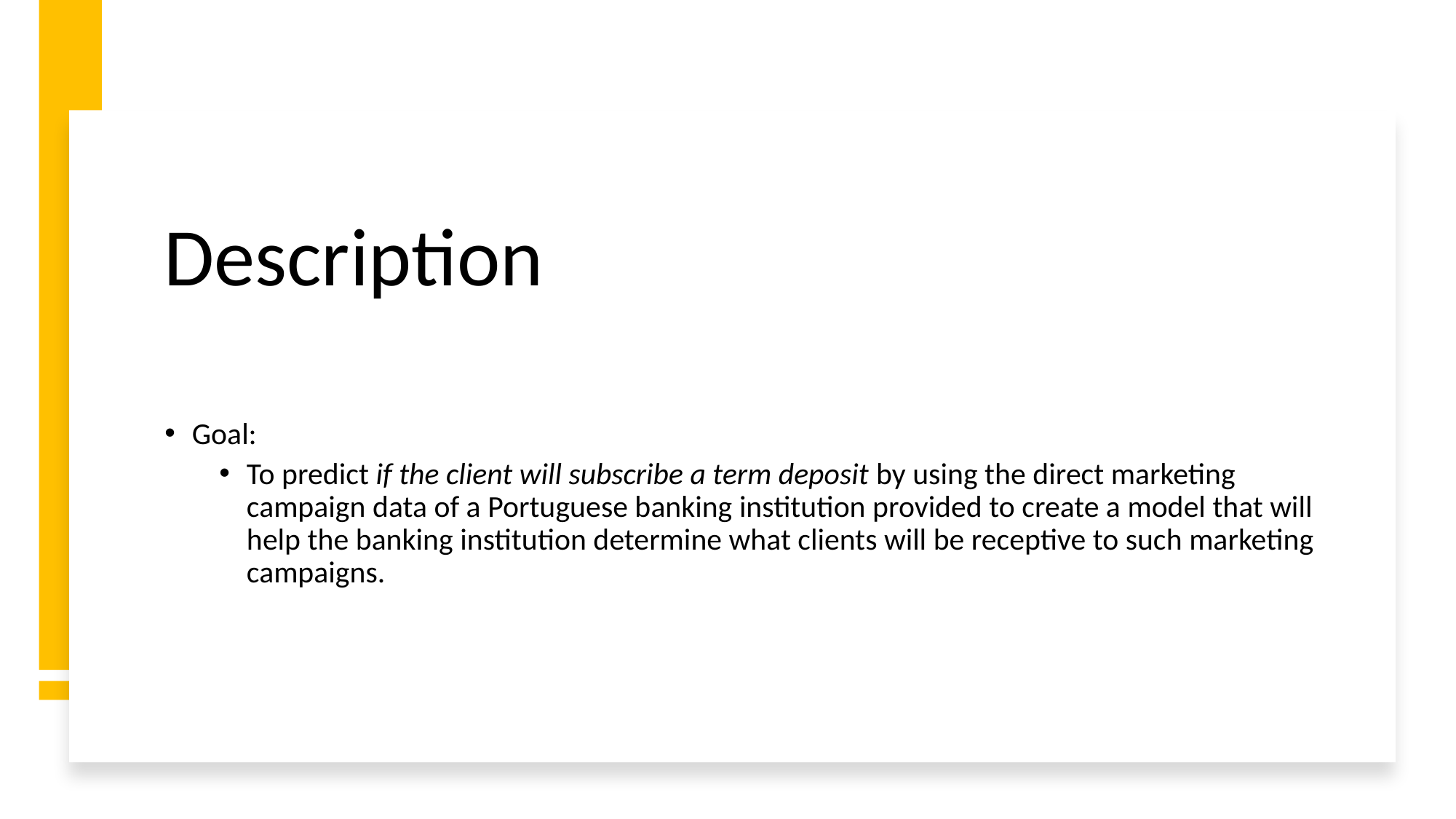

# Description

Goal:
To predict if the client will subscribe a term deposit by using the direct marketing campaign data of a Portuguese banking institution provided to create a model that will help the banking institution determine what clients will be receptive to such marketing campaigns.